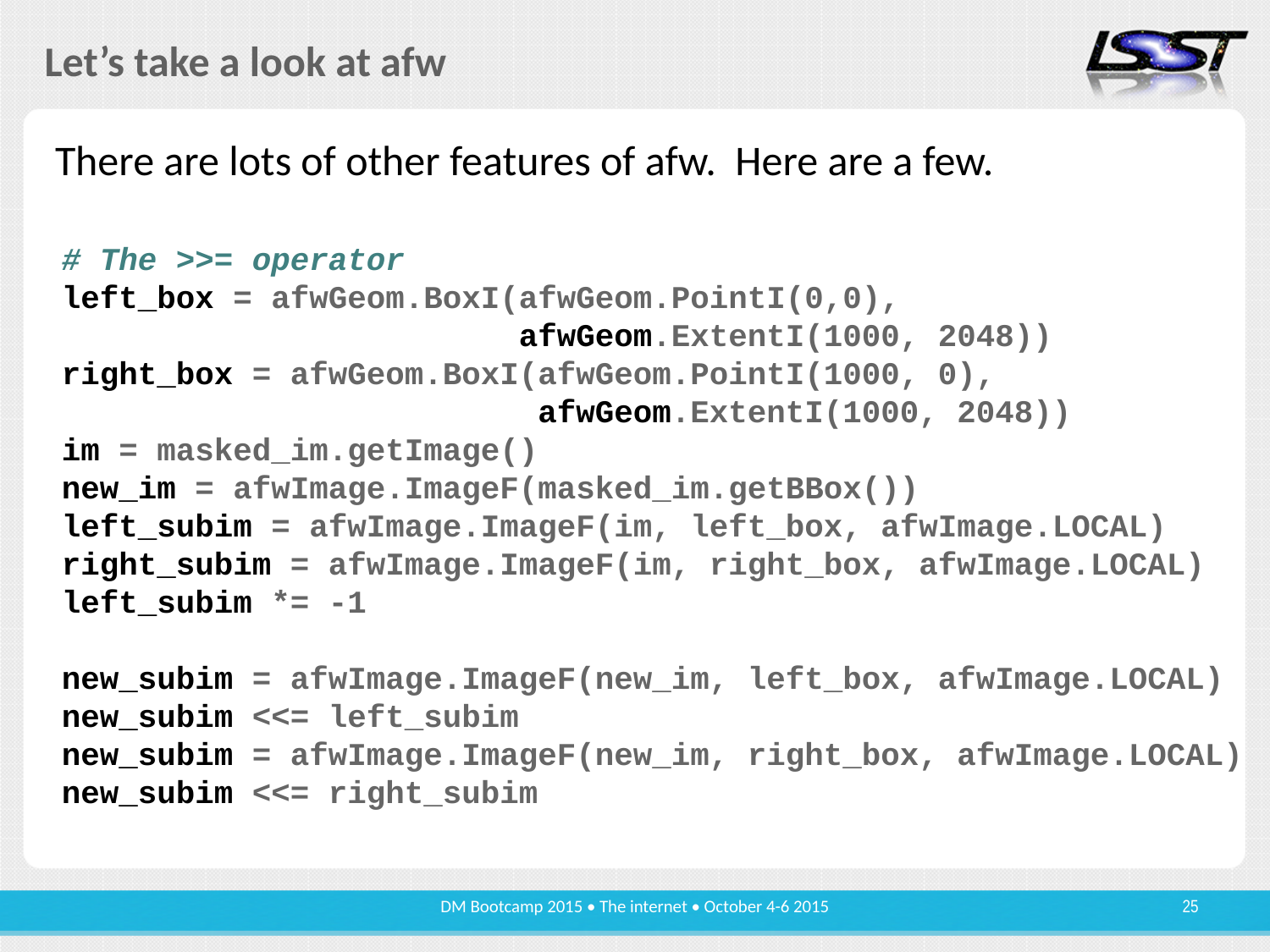

# Let’s take a look at afw
There are lots of other features of afw.  Here are a few.

# The >>= operator
left_box = afwGeom.BoxI(afwGeom.PointI(0,0),
                        afwGeom.ExtentI(1000, 2048))
right_box = afwGeom.BoxI(afwGeom.PointI(1000, 0),
                         afwGeom.ExtentI(1000, 2048))
im = masked_im.getImage()
new_im = afwImage.ImageF(masked_im.getBBox())
left_subim = afwImage.ImageF(im, left_box, afwImage.LOCAL)
right_subim = afwImage.ImageF(im, right_box, afwImage.LOCAL)
left_subim *= -1

new_subim = afwImage.ImageF(new_im, left_box, afwImage.LOCAL)
new_subim <<= left_subim
new_subim = afwImage.ImageF(new_im, right_box, afwImage.LOCAL)
new_subim <<= right_subim